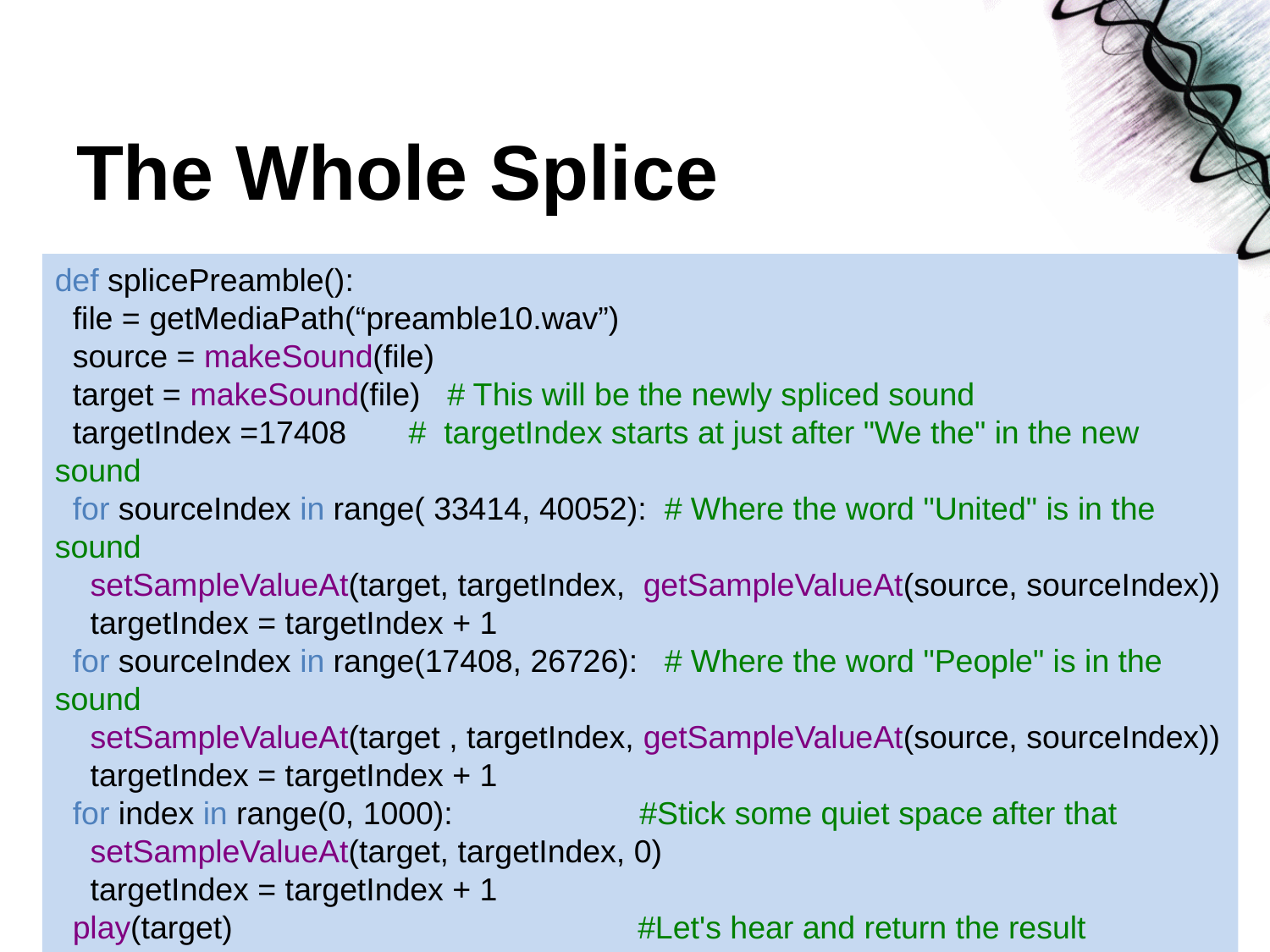

# The Whole Splice
def splicePreamble():
  file = getMediaPath(“preamble10.wav”)
  source = makeSound(file)
  target = makeSound(file)   # This will be the newly spliced sound
  targetIndex =17408       #  targetIndex starts at just after "We the" in the new sound
  for sourceIndex in range( 33414, 40052):  # Where the word "United" is in the sound
    setSampleValueAt(target, targetIndex,  getSampleValueAt(source, sourceIndex))
    targetIndex = targetIndex + 1
  for sourceIndex in range(17408, 26726):   # Where the word "People" is in the sound
    setSampleValueAt(target , targetIndex, getSampleValueAt(source, sourceIndex))
    targetIndex = targetIndex + 1
  for index in range(0, 1000):                     #Stick some quiet space after that
    setSampleValueAt(target, targetIndex, 0)
    targetIndex = targetIndex + 1
  play(target)	                                     #Let's hear and return the result
  return target